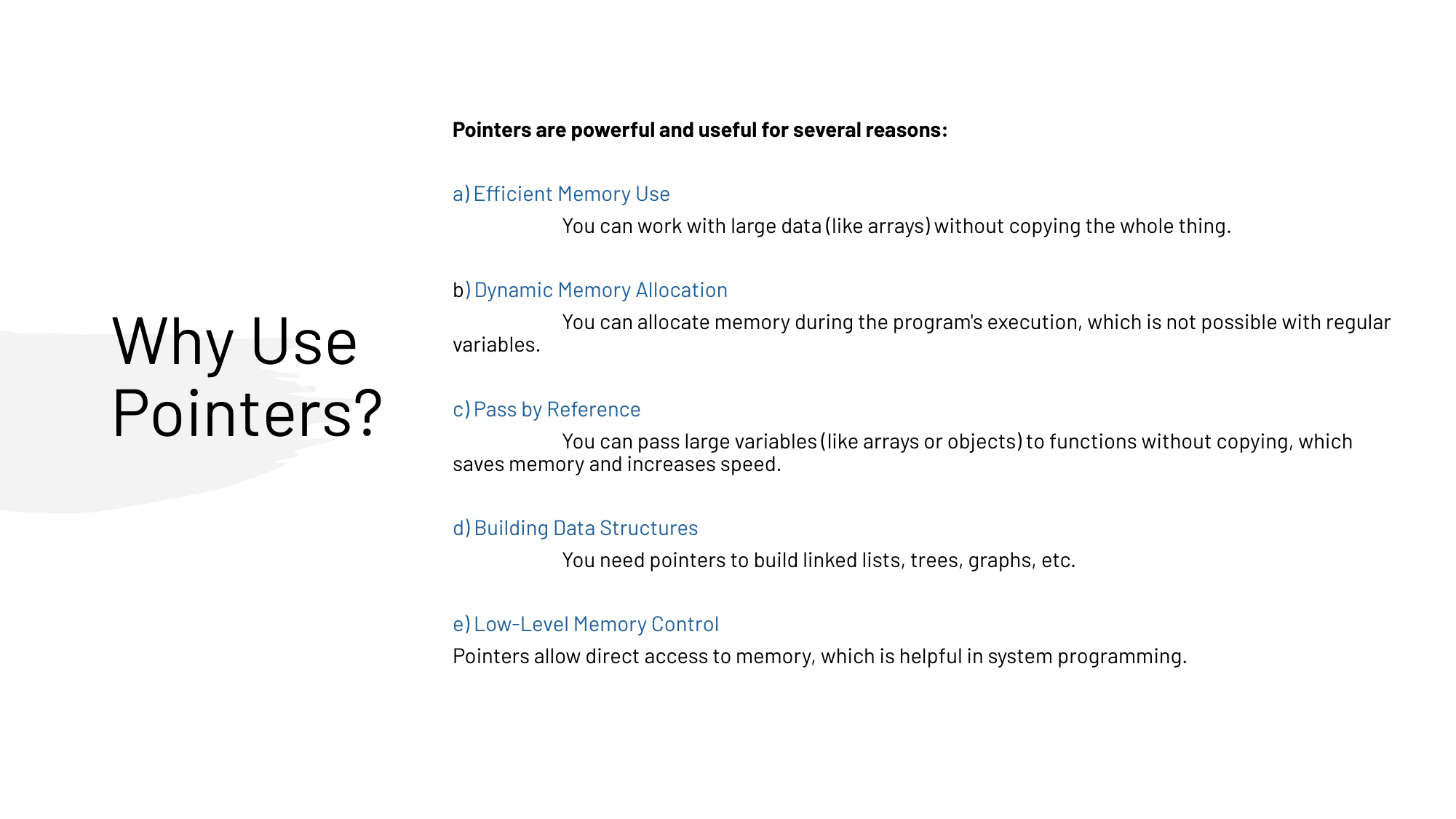

Pointers are powerful and useful for several reasons:

a) Efficient Memory Use
	You can work with large data (like arrays) without copying the whole thing.

b) Dynamic Memory Allocation
	You can allocate memory during the program's execution, which is not possible with regular variables.

c) Pass by Reference
	You can pass large variables (like arrays or objects) to functions without copying, which saves memory and increases speed.

d) Building Data Structures
	You need pointers to build linked lists, trees, graphs, etc.

e) Low-Level Memory Control
Pointers allow direct access to memory, which is helpful in system programming.
# Why Use Pointers?